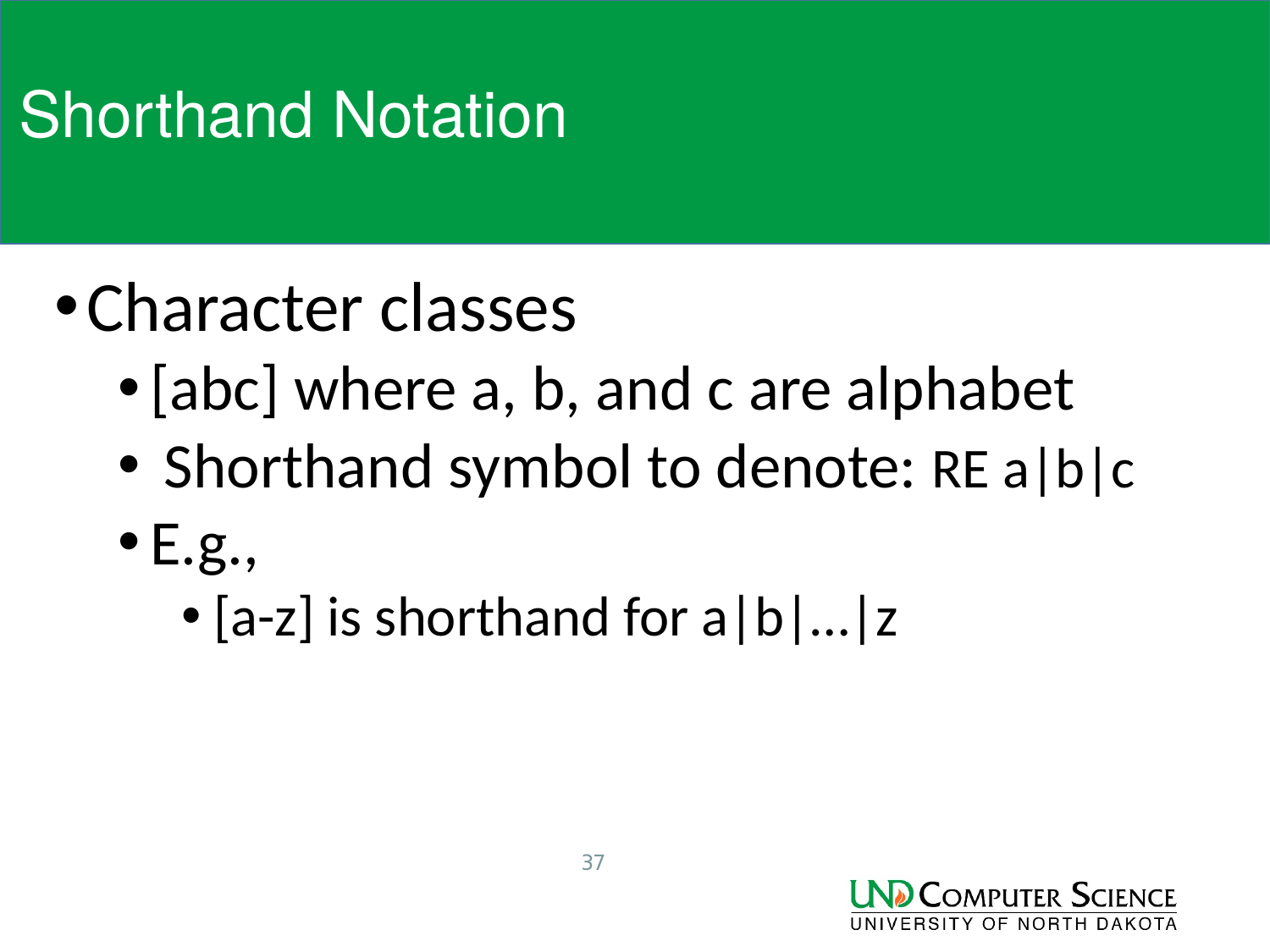

# Shorthand Notation
Character classes
[abc] where a, b, and c are alphabet
 Shorthand symbol to denote: RE a|b|c
E.g.,
[a-z] is shorthand for a|b|…|z

37